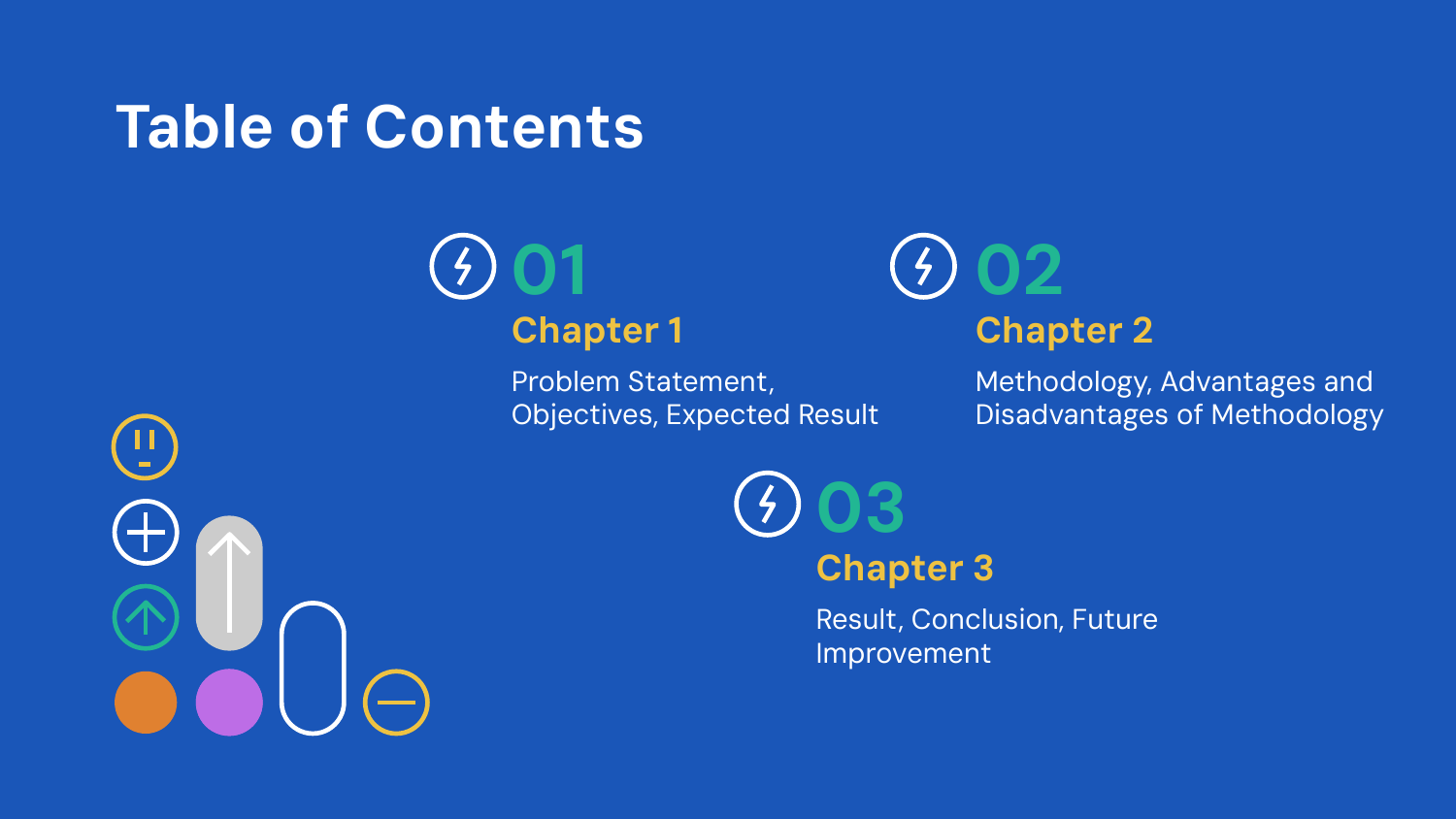

Table of Contents

01
02
# Chapter 1
Chapter 2
Problem Statement, Objectives, Expected Result
Methodology, Advantages and Disadvantages of Methodology

03
Chapter 3

Result, Conclusion, Future Improvement